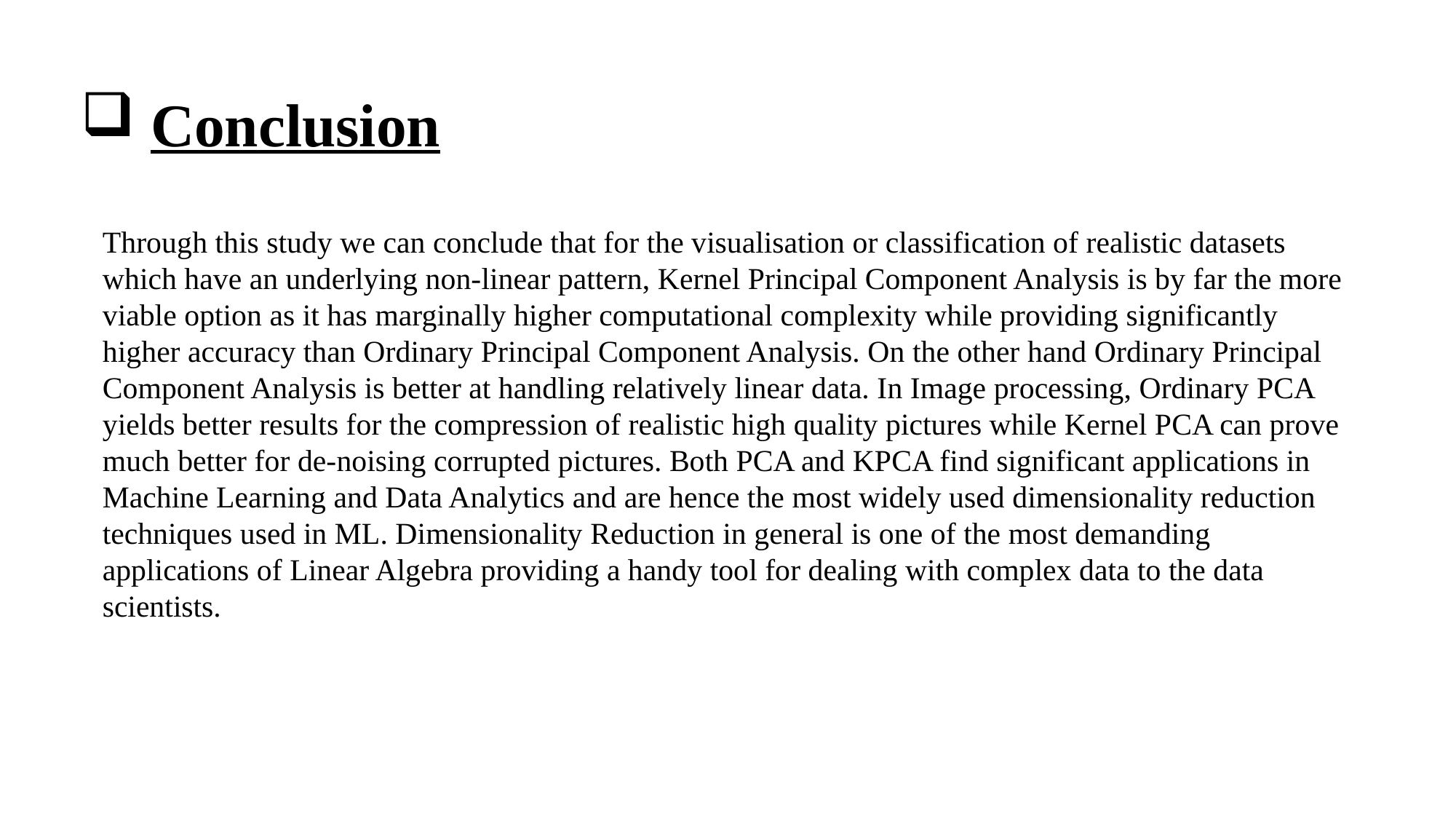

Conclusion
Through this study we can conclude that for the visualisation or classification of realistic datasets which have an underlying non-linear pattern, Kernel Principal Component Analysis is by far the more viable option as it has marginally higher computational complexity while providing significantly higher accuracy than Ordinary Principal Component Analysis. On the other hand Ordinary Principal Component Analysis is better at handling relatively linear data. In Image processing, Ordinary PCA yields better results for the compression of realistic high quality pictures while Kernel PCA can prove much better for de-noising corrupted pictures. Both PCA and KPCA find significant applications in Machine Learning and Data Analytics and are hence the most widely used dimensionality reduction techniques used in ML. Dimensionality Reduction in general is one of the most demanding applications of Linear Algebra providing a handy tool for dealing with complex data to the data scientists.